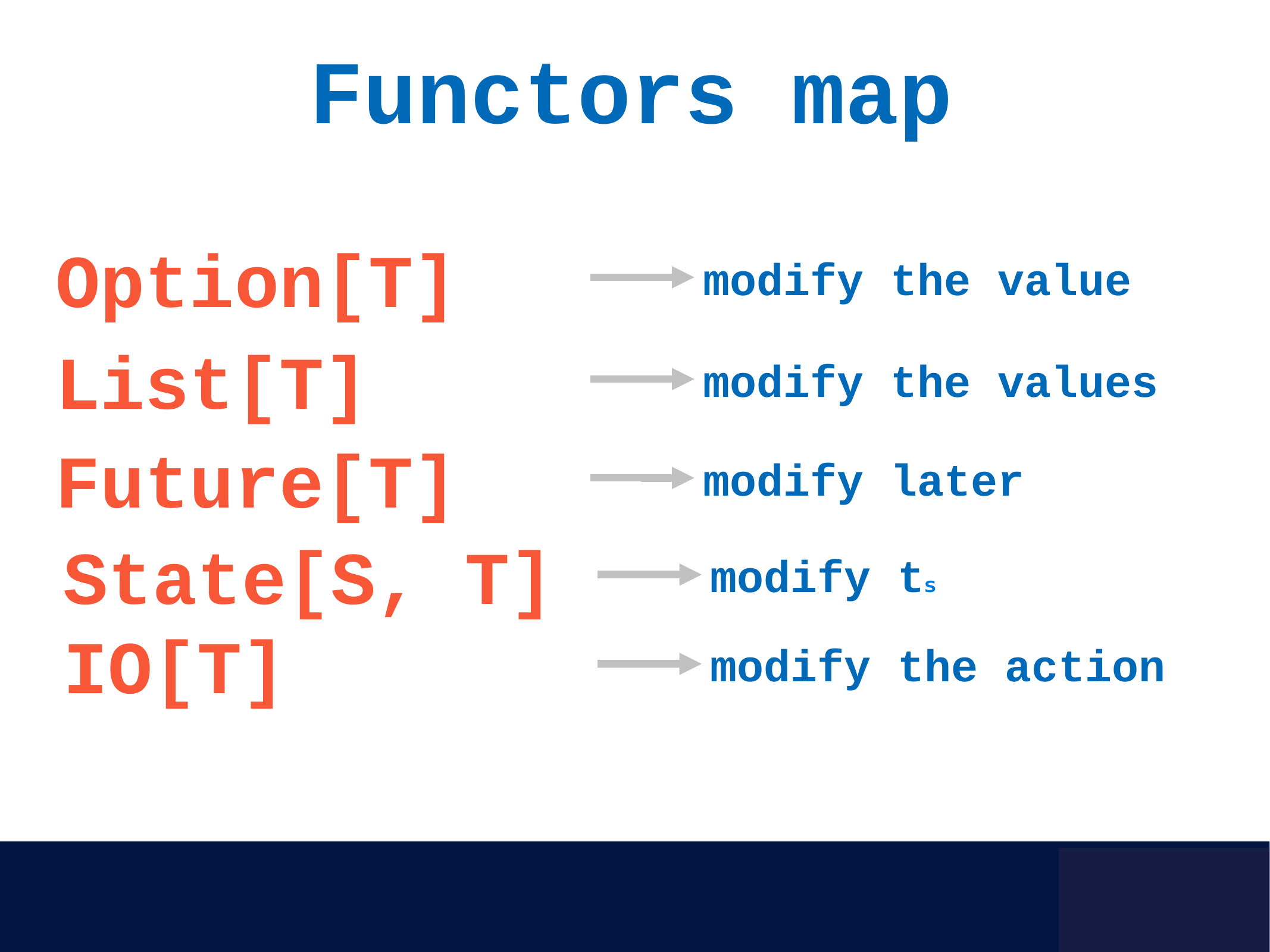

Functors map
Option[T]
modify the value
List[T]
modify the values
Future[T]
modify later
State[S, T]
modify ts
IO[T]
modify the action